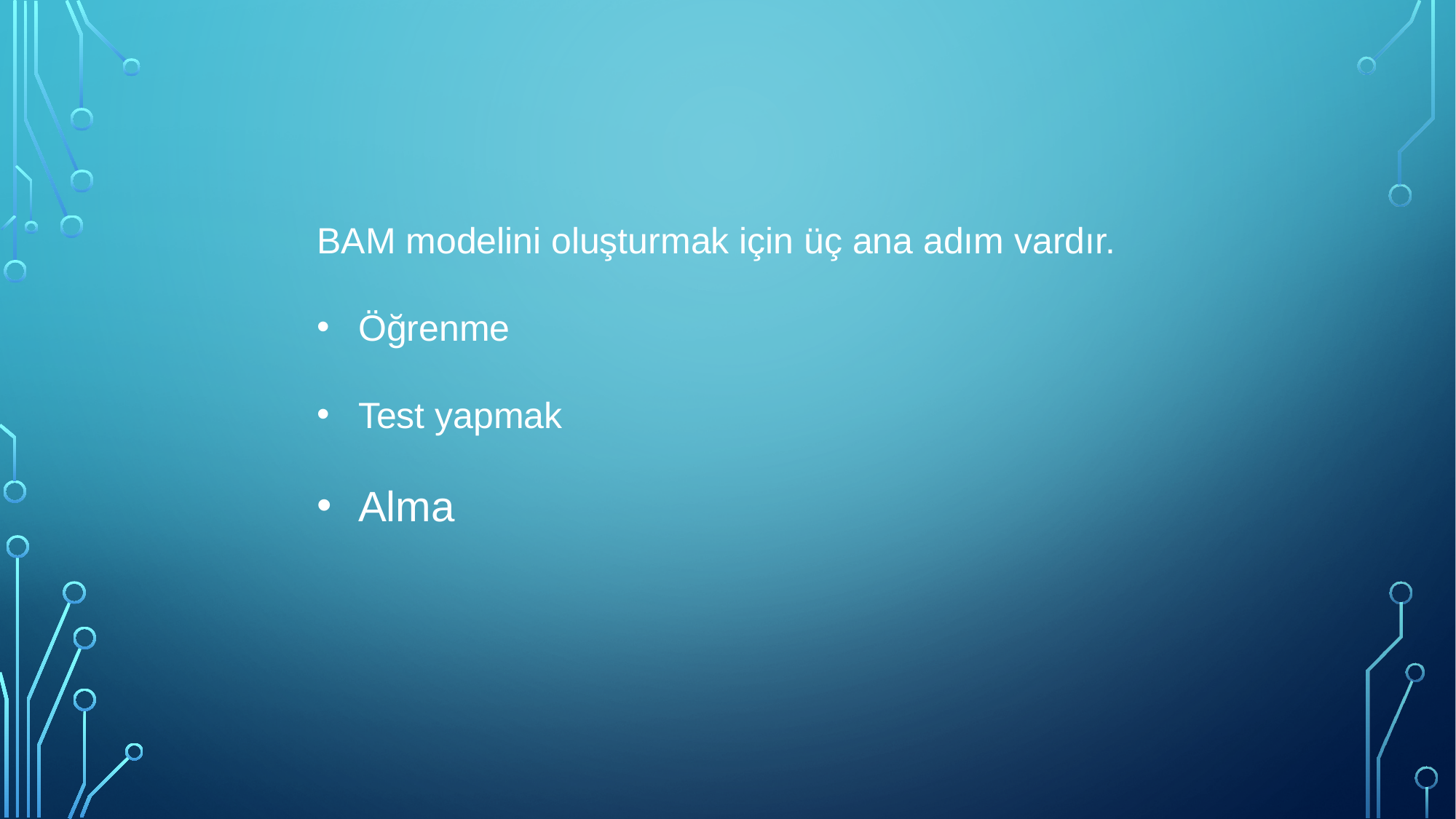

BAM modelini oluşturmak için üç ana adım vardır.

Öğrenme

Test yapmak

Alma